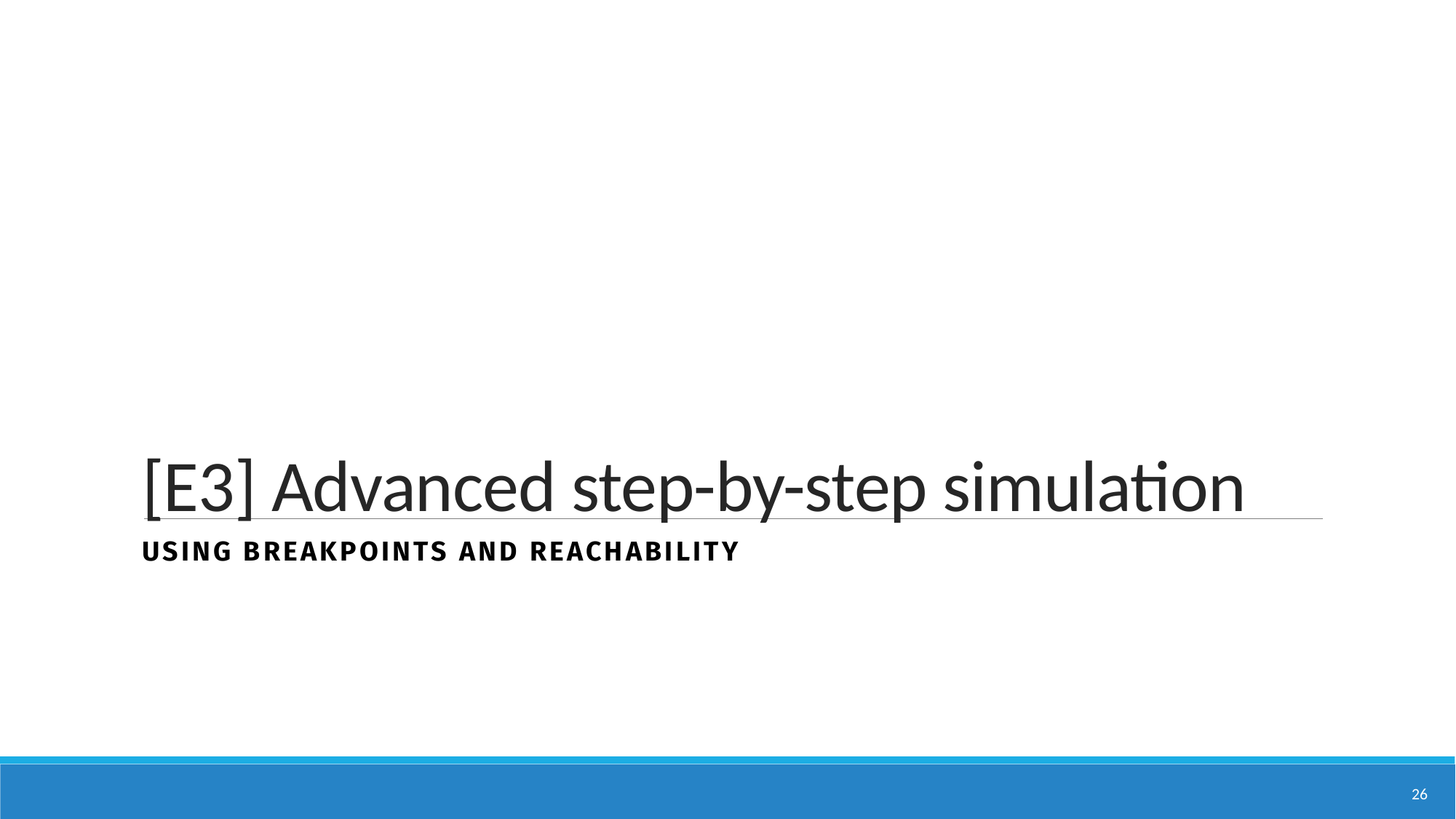

# [E3] Advanced step-by-step simulation
Using breakpoints and reachability
26